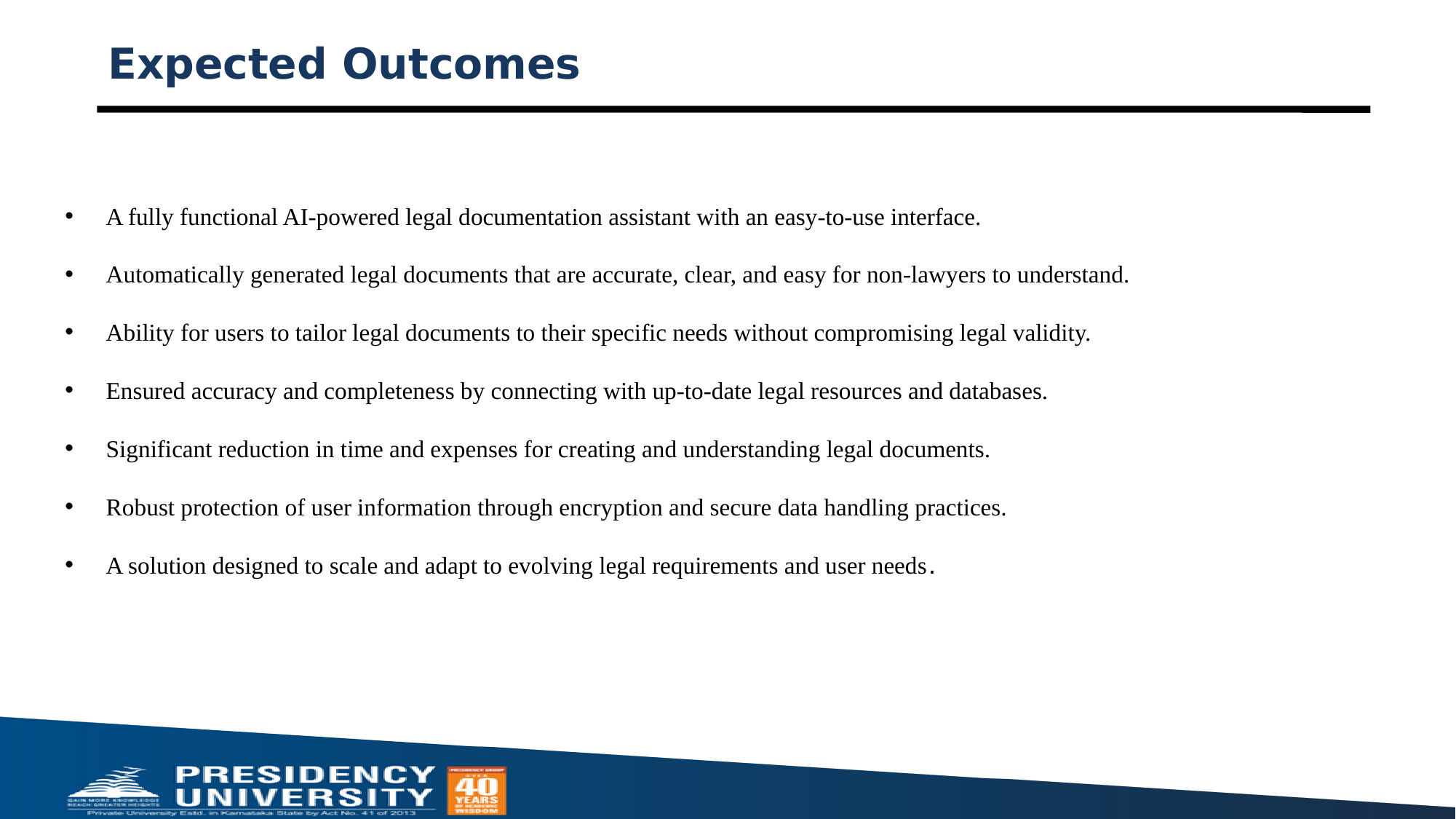

# Expected Outcomes
A fully functional AI-powered legal documentation assistant with an easy-to-use interface.

Automatically generated legal documents that are accurate, clear, and easy for non-lawyers to understand.

Ability for users to tailor legal documents to their specific needs without compromising legal validity.

Ensured accuracy and completeness by connecting with up-to-date legal resources and databases.

Significant reduction in time and expenses for creating and understanding legal documents.

Robust protection of user information through encryption and secure data handling practices.

A solution designed to scale and adapt to evolving legal requirements and user needs.